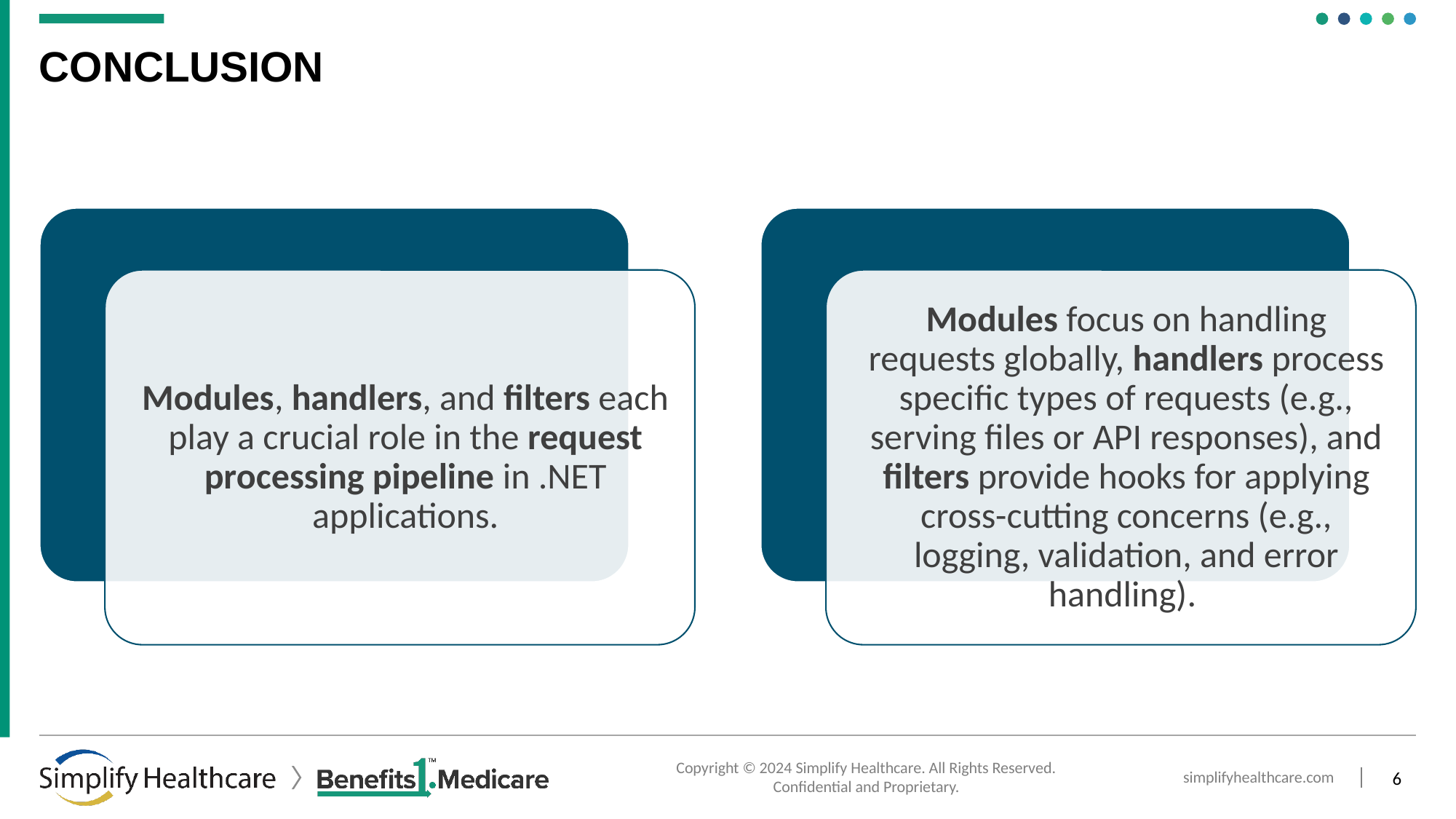

# CONCLUSION
Modules, handlers, and filters each play a crucial role in the request processing pipeline in .NET applications.
Modules focus on handling requests globally, handlers process specific types of requests (e.g., serving files or API responses), and filters provide hooks for applying cross-cutting concerns (e.g., logging, validation, and error handling).